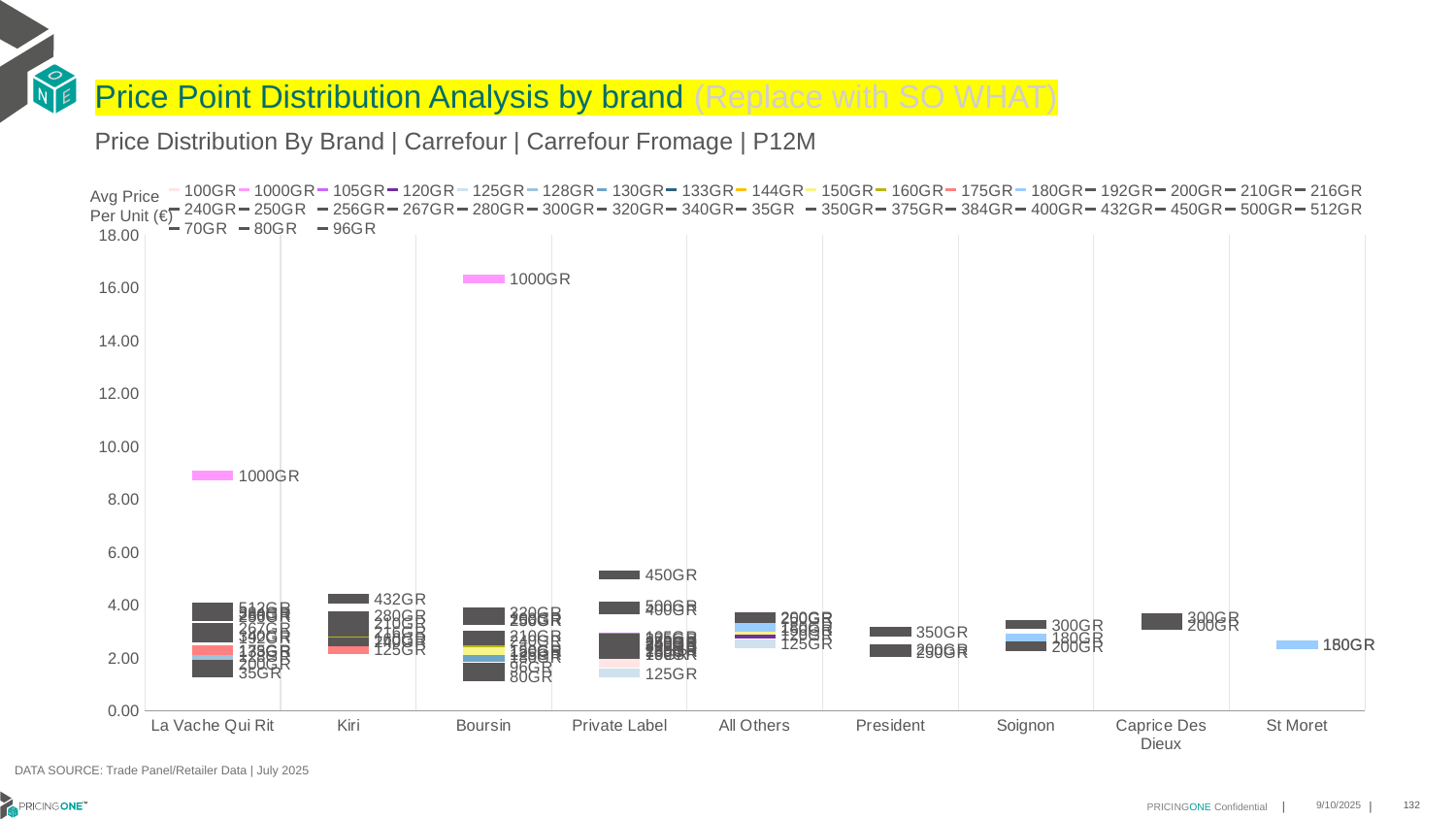

# Price Point Distribution Analysis by brand (Replace with SO WHAT)
Price Distribution By Brand | Carrefour | Carrefour Fromage | P12M

### Chart

| Category | 100GR | 1000GR | 105GR | 120GR | 125GR | 128GR | 130GR | 133GR | 144GR | 150GR | 160GR | 175GR | 180GR | 192GR | 200GR | 210GR | 216GR | 240GR | 250GR | 256GR | 267GR | 280GR | 300GR | 320GR | 340GR | 35GR | 350GR | 375GR | 384GR | 400GR | 432GR | 450GR | 500GR | 512GR | 70GR | 80GR | 96GR |
|---|---|---|---|---|---|---|---|---|---|---|---|---|---|---|---|---|---|---|---|---|---|---|---|---|---|---|---|---|---|---|---|---|---|---|---|---|---|
| La Vache Qui Rit | None | 8.8889 | None | None | None | 2.0431 | None | 2.2599 | None | None | None | 2.2818 | None | 2.7641 | 1.763 | None | None | None | None | 3.5564 | 3.1329 | 3.6339 | None | None | 2.8309 | 1.428 | None | None | 3.7242 | None | None | None | None | 3.9066 | None | None | None |
| Kiri | None | None | None | None | 2.335 | None | None | None | 2.3032 | None | 2.7165 | 2.2966 | None | None | None | 3.2997 | 2.9809 | 2.6 | None | None | None | 3.5971 | None | None | None | None | None | None | None | None | 4.227 | None | None | None | None | None | None |
| Boursin | 3.4693 | 16.3333 | None | 2.2364 | 2.1341 | None | 2.0358 | None | None | 2.2631 | 2.5739 | None | None | None | None | 2.8436 | None | 2.6624 | 3.4199 | 3.415 | None | None | None | 3.728 | None | None | None | None | None | None | None | None | None | None | None | 1.2995 | 1.6555 |
| Private Label | 1.7989 | None | 2.7787 | 2.3593 | 1.4136 | None | None | None | None | 2.144 | None | None | 2.2515 | None | 2.2939 | None | None | 2.5158 | 2.5776 | None | None | None | 2.4759 | None | None | None | 2.6191 | 2.7354 | None | 3.8236 | None | 5.1386 | 3.9593 | None | 2.1279 | None | None |
| All Others | None | None | None | 2.8888 | 2.5166 | None | None | None | None | 3.0517 | None | None | 3.1611 | None | 3.5382 | None | None | None | 3.4728 | None | None | None | None | None | None | None | None | None | None | None | None | None | None | None | None | None | None |
| President | None | None | None | None | None | None | None | None | None | None | None | None | None | None | 2.3381 | None | None | None | 2.2028 | None | None | None | None | None | None | None | 2.9834 | None | None | None | None | None | None | None | None | None | None |
| Soignon | None | None | None | None | None | None | None | None | None | None | None | None | 2.7413 | None | 2.4384 | None | None | None | None | None | None | None | 3.2568 | None | None | None | None | None | None | None | None | None | None | None | None | None | None |
| Caprice Des Dieux | None | None | None | None | None | None | None | None | None | None | None | None | None | None | 3.2183 | None | None | None | None | None | None | None | 3.5177 | None | None | None | None | None | None | None | None | None | None | None | None | None | None |
| St Moret | None | None | None | None | None | None | None | None | None | 2.5021 | None | None | 2.4893 | None | None | None | None | None | None | None | None | None | None | None | None | None | None | None | None | None | None | None | None | None | None | None | None |
Avg Price
Per Unit (€)
DATA SOURCE: Trade Panel/Retailer Data | July 2025
9/10/2025
132